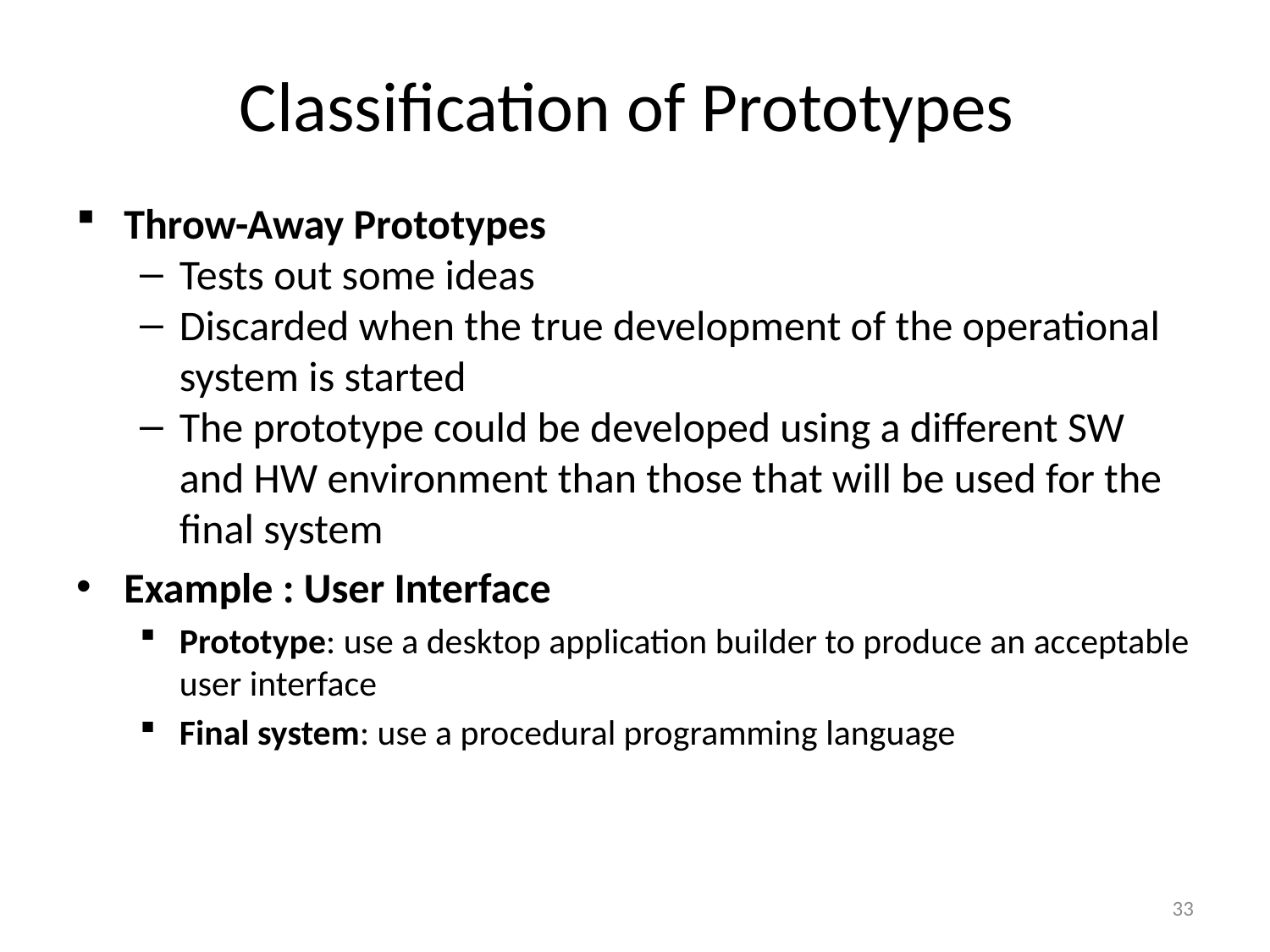

# Classification of Prototypes
Throw-Away Prototypes
Tests out some ideas
Discarded when the true development of the operational system is started
The prototype could be developed using a different SW and HW environment than those that will be used for the final system
Example : User Interface
Prototype: use a desktop application builder to produce an acceptable user interface
Final system: use a procedural programming language
33